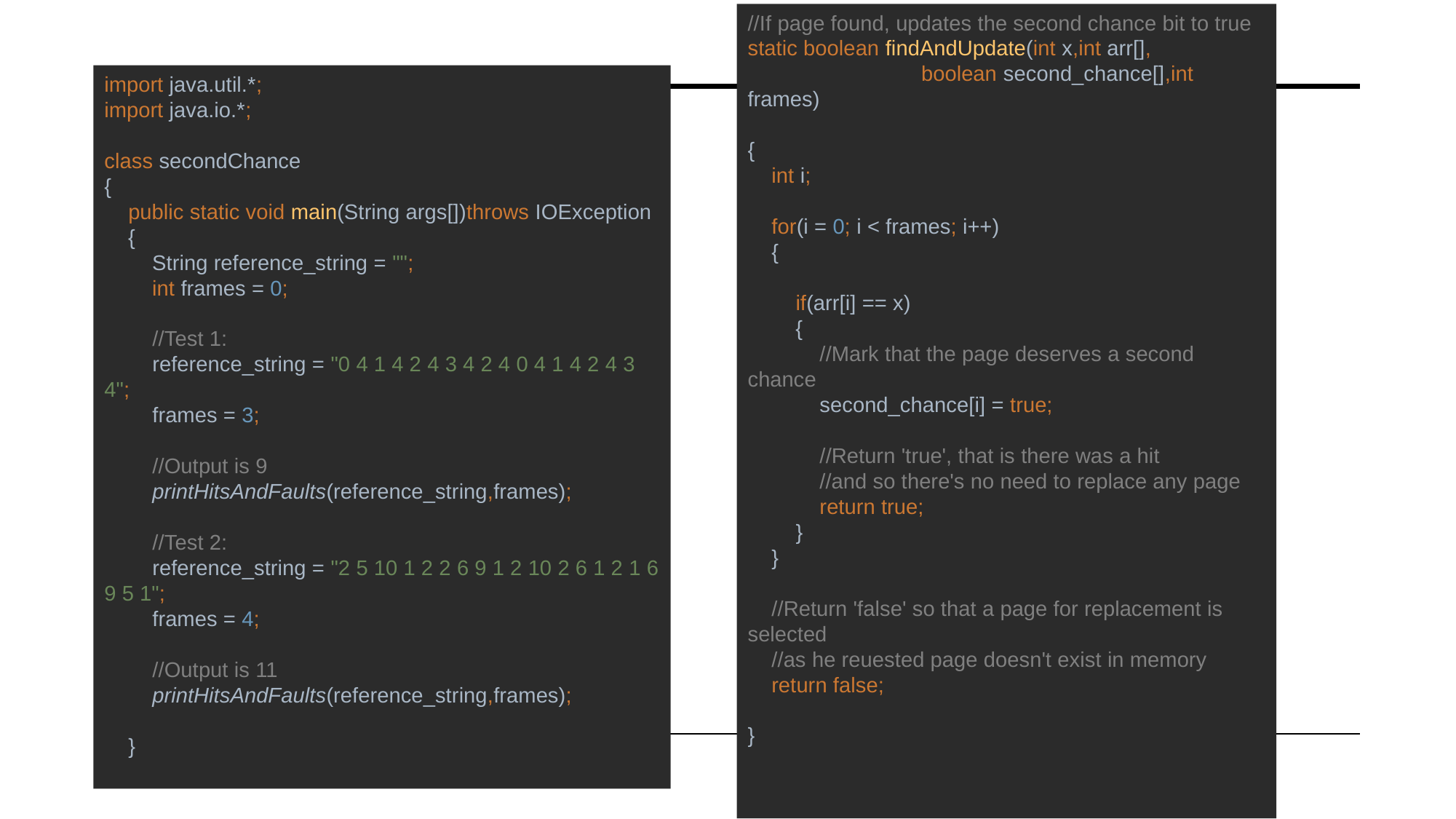

//If page found, updates the second chance bit to true
static boolean findAndUpdate(int x,int arr[],
                             boolean second_chance[],int frames)
{
    int i;
    for(i = 0; i < frames; i++)
    {
        if(arr[i] == x)
        {
            //Mark that the page deserves a second chance
            second_chance[i] = true;
            //Return 'true', that is there was a hit
            //and so there's no need to replace any page
            return true;
        }
    }
    //Return 'false' so that a page for replacement is selected
    //as he reuested page doesn't exist in memory
    return false;
}
import java.util.*;
import java.io.*;
class secondChance
{
    public static void main(String args[])throws IOException
    {
        String reference_string = "";
        int frames = 0;
        //Test 1:
        reference_string = "0 4 1 4 2 4 3 4 2 4 0 4 1 4 2 4 3 4";
        frames = 3;
        //Output is 9
        printHitsAndFaults(reference_string,frames);
        //Test 2:
        reference_string = "2 5 10 1 2 2 6 9 1 2 10 2 6 1 2 1 6 9 5 1";
        frames = 4;
        //Output is 11
        printHitsAndFaults(reference_string,frames);
    }